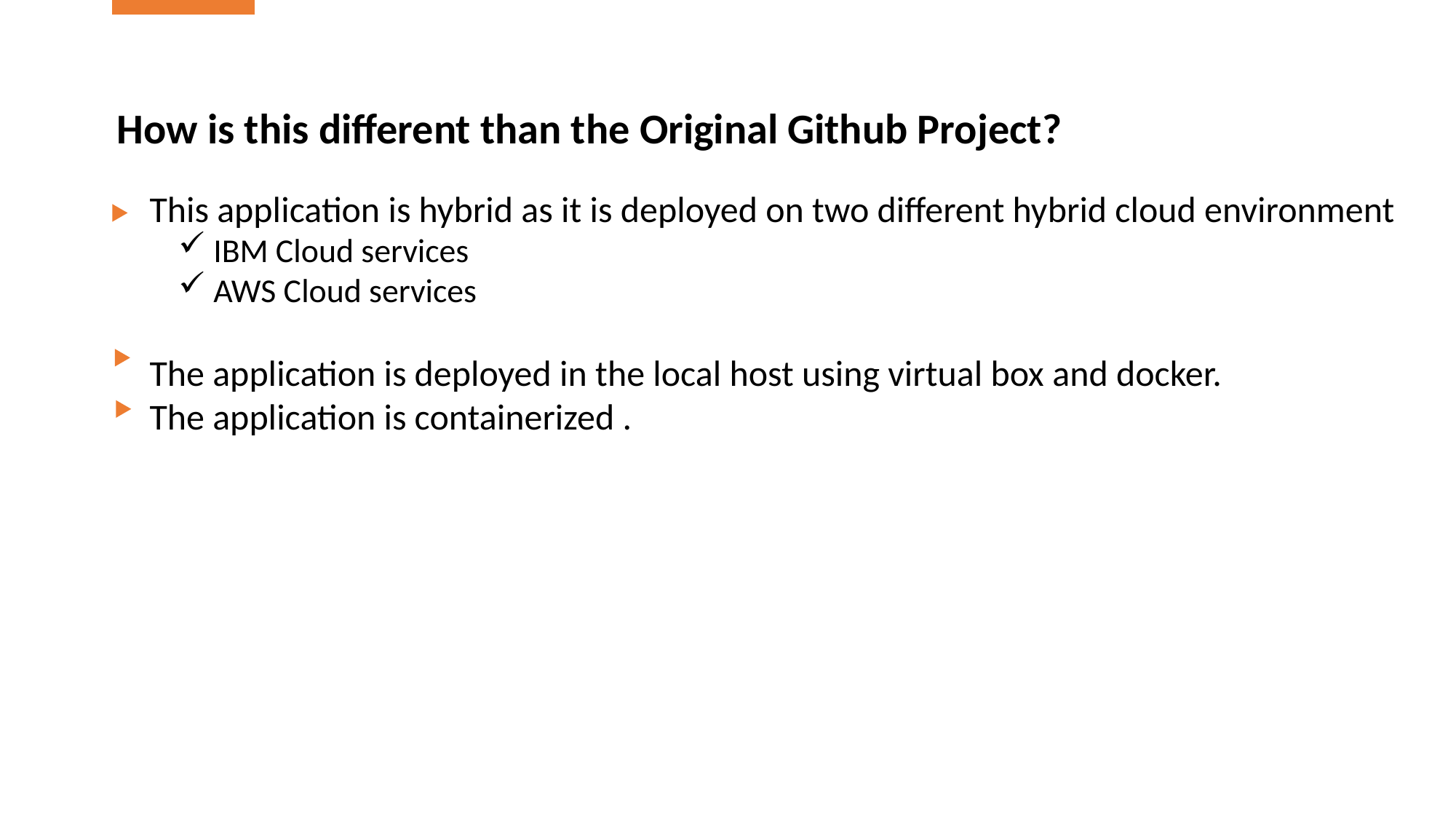

How is this different than the Original Github Project?
This application is hybrid as it is deployed on two different hybrid cloud environment
 IBM Cloud services
 AWS Cloud services
The application is deployed in the local host using virtual box and docker.
The application is containerized .